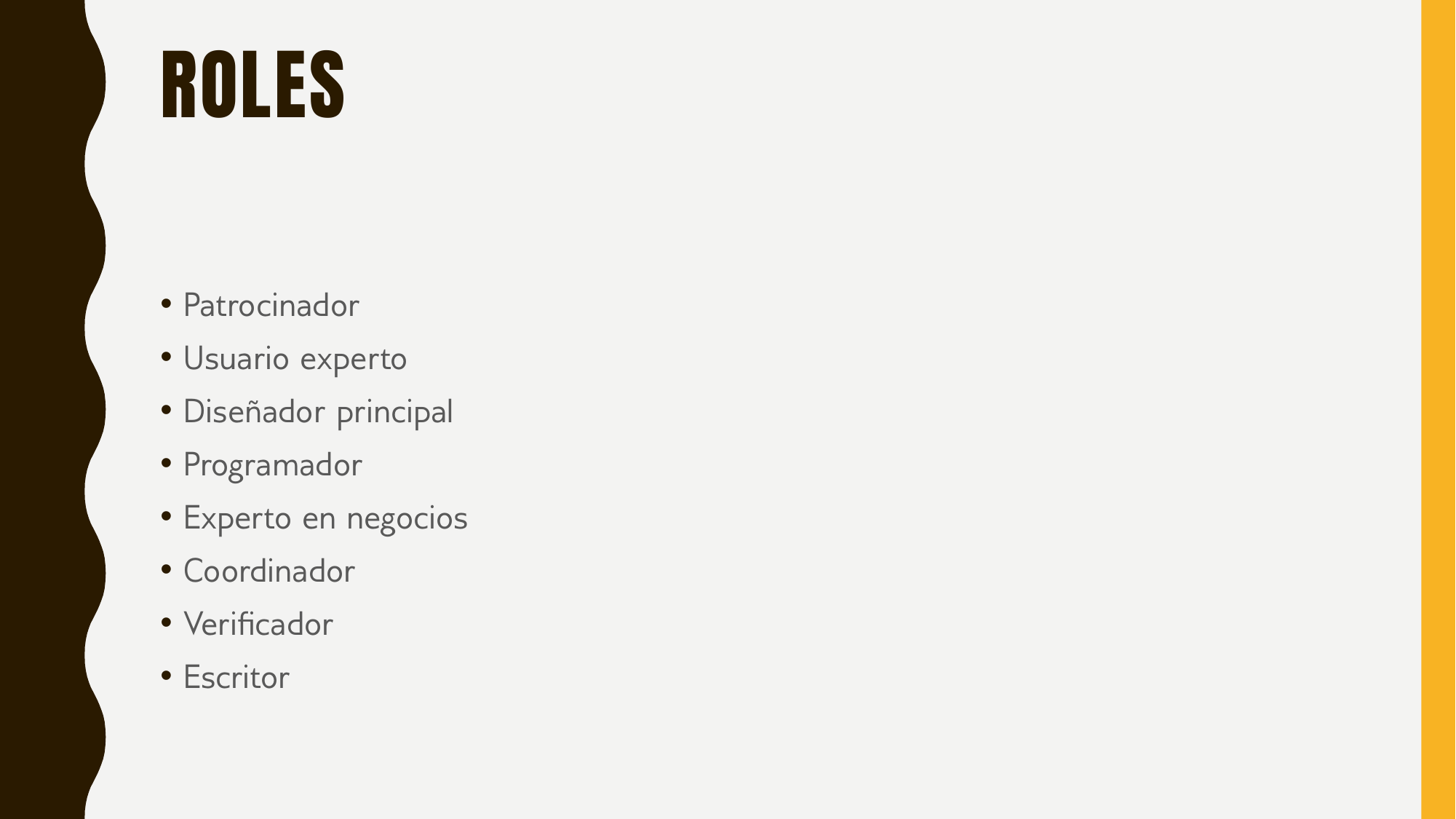

# ROLES
Patrocinador
Usuario experto
Diseñador principal
Programador
Experto en negocios
Coordinador
Verificador
Escritor